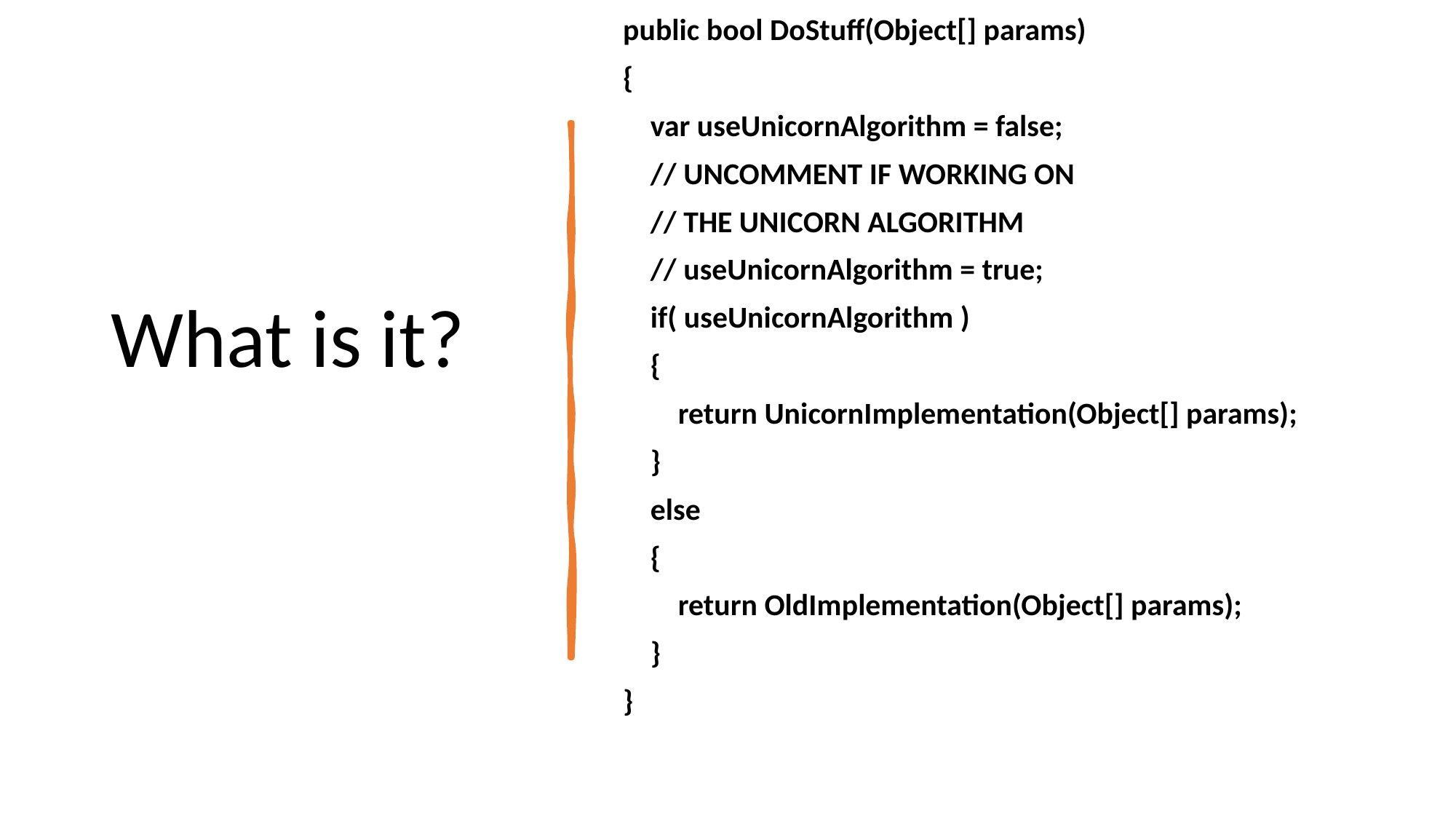

# What is it?
public bool DoStuff(Object[] params)
{
    var useUnicornAlgorithm = false;
    // UNCOMMENT IF WORKING ON
    // THE UNICORN ALGORITHM
    // useUnicornAlgorithm = true;
    if( useUnicornAlgorithm )
    {
        return UnicornImplementation(Object[] params);
    }
    else
    {
        return OldImplementation(Object[] params);
    }
}